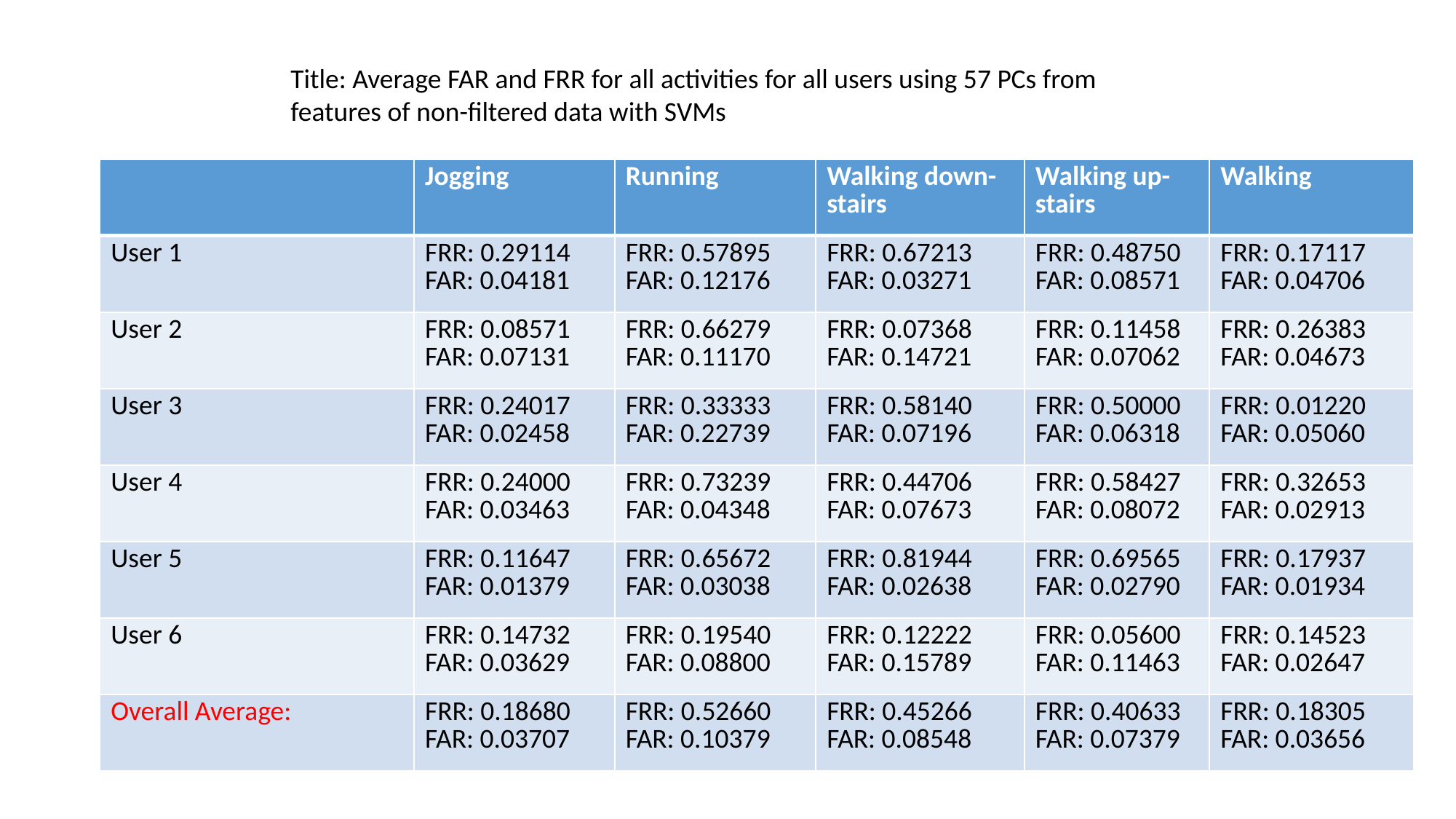

Title: Average FAR and FRR for all activities for all users using 57 PCs from features of non-filtered data with SVMs
|  | Jogging | Running | Walking down-stairs | Walking up-stairs | Walking |
| --- | --- | --- | --- | --- | --- |
| User 1 | FRR: 0.29114 FAR: 0.04181 | FRR: 0.57895 FAR: 0.12176 | FRR: 0.67213 FAR: 0.03271 | FRR: 0.48750 FAR: 0.08571 | FRR: 0.17117 FAR: 0.04706 |
| User 2 | FRR: 0.08571 FAR: 0.07131 | FRR: 0.66279 FAR: 0.11170 | FRR: 0.07368 FAR: 0.14721 | FRR: 0.11458 FAR: 0.07062 | FRR: 0.26383 FAR: 0.04673 |
| User 3 | FRR: 0.24017 FAR: 0.02458 | FRR: 0.33333 FAR: 0.22739 | FRR: 0.58140 FAR: 0.07196 | FRR: 0.50000 FAR: 0.06318 | FRR: 0.01220 FAR: 0.05060 |
| User 4 | FRR: 0.24000 FAR: 0.03463 | FRR: 0.73239 FAR: 0.04348 | FRR: 0.44706 FAR: 0.07673 | FRR: 0.58427 FAR: 0.08072 | FRR: 0.32653 FAR: 0.02913 |
| User 5 | FRR: 0.11647 FAR: 0.01379 | FRR: 0.65672 FAR: 0.03038 | FRR: 0.81944 FAR: 0.02638 | FRR: 0.69565 FAR: 0.02790 | FRR: 0.17937 FAR: 0.01934 |
| User 6 | FRR: 0.14732 FAR: 0.03629 | FRR: 0.19540 FAR: 0.08800 | FRR: 0.12222 FAR: 0.15789 | FRR: 0.05600 FAR: 0.11463 | FRR: 0.14523 FAR: 0.02647 |
| Overall Average: | FRR: 0.18680 FAR: 0.03707 | FRR: 0.52660 FAR: 0.10379 | FRR: 0.45266 FAR: 0.08548 | FRR: 0.40633 FAR: 0.07379 | FRR: 0.18305 FAR: 0.03656 |